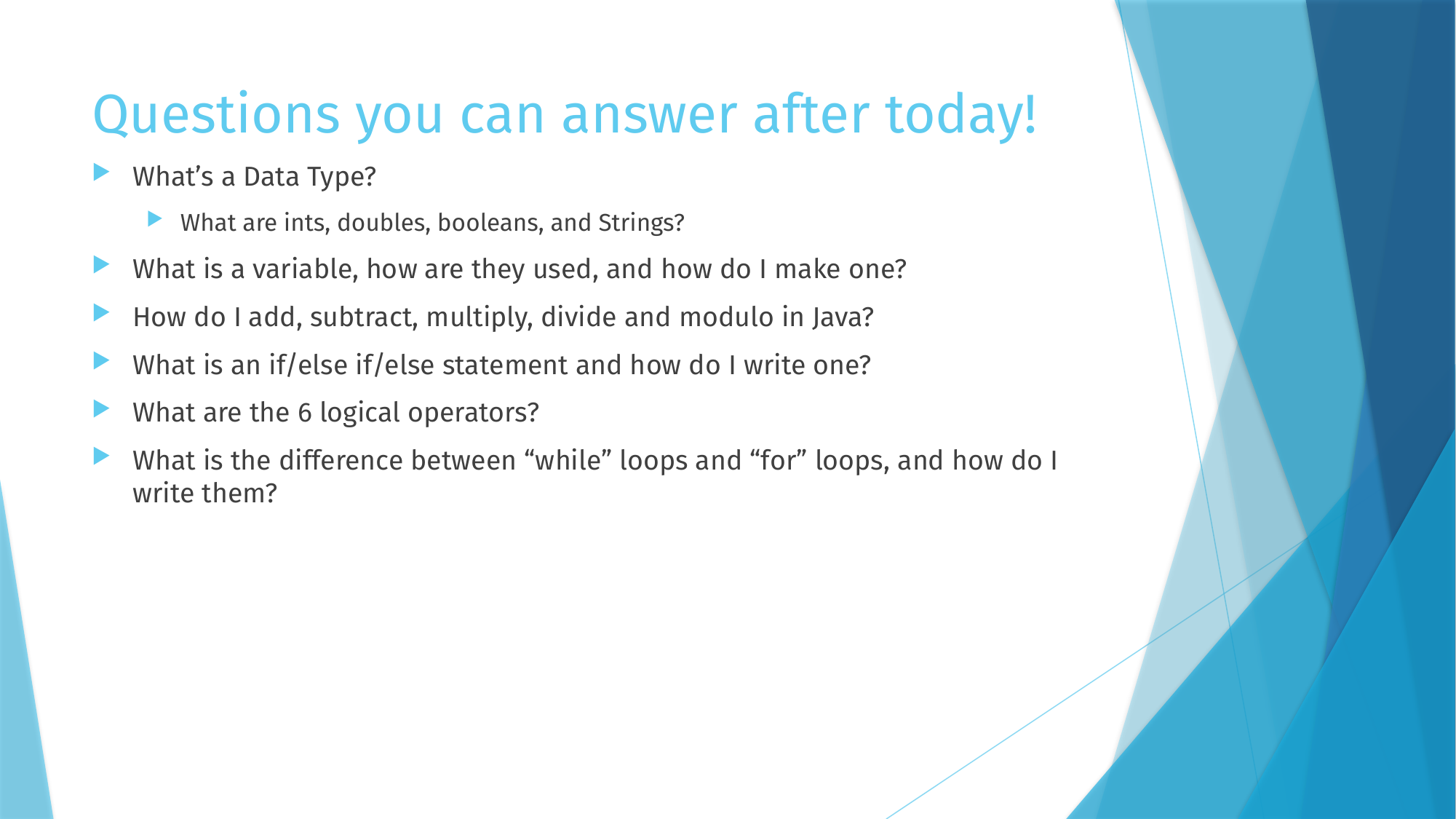

# Questions you can answer after today!
What’s a Data Type?
What are ints, doubles, booleans, and Strings?
What is a variable, how are they used, and how do I make one?
How do I add, subtract, multiply, divide and modulo in Java?
What is an if/else if/else statement and how do I write one?
What are the 6 logical operators?
What is the difference between “while” loops and “for” loops, and how do I write them?